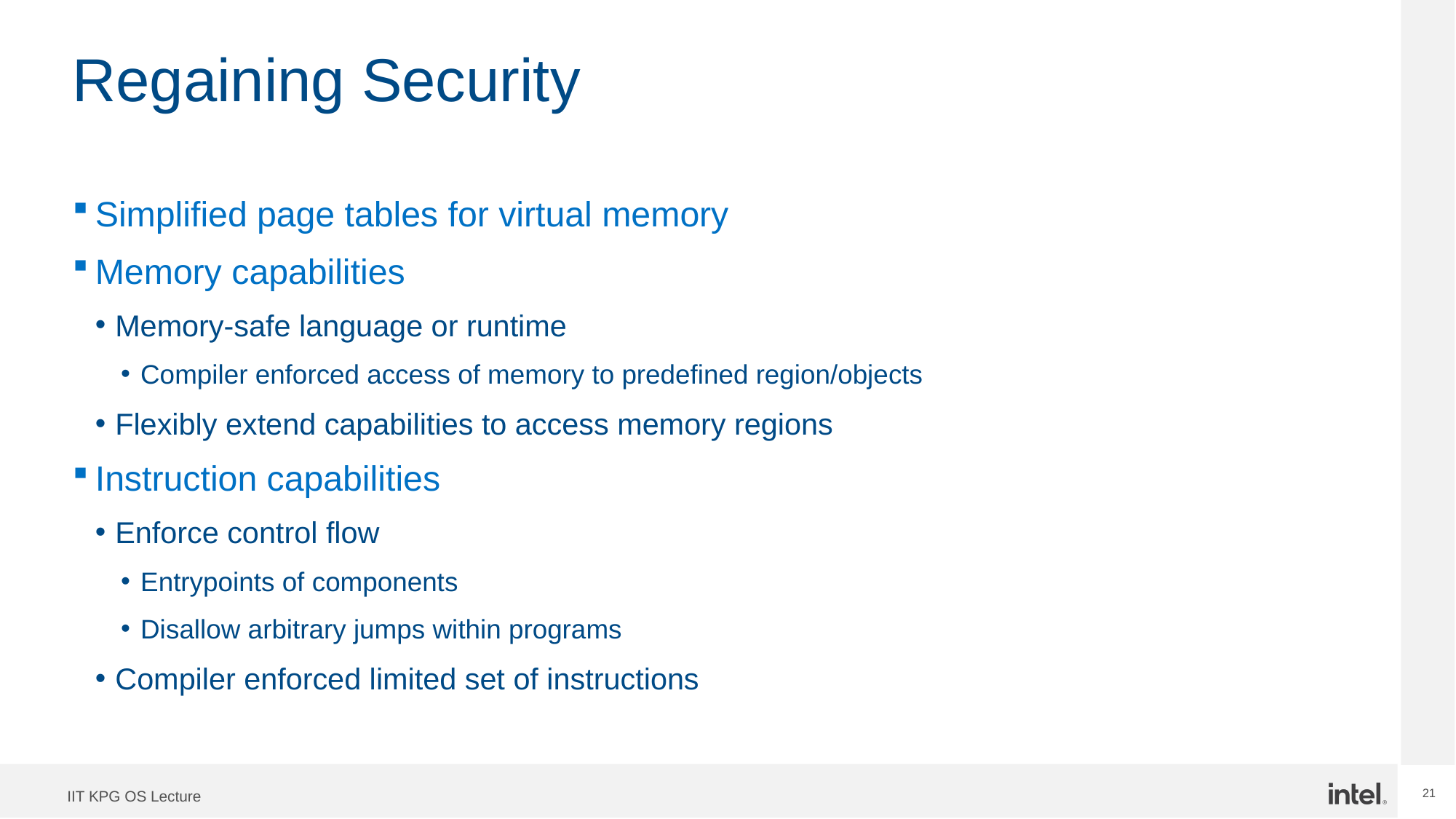

# Regaining Security
Simplified page tables for virtual memory
Memory capabilities
Memory-safe language or runtime
Compiler enforced access of memory to predefined region/objects
Flexibly extend capabilities to access memory regions
Instruction capabilities
Enforce control flow
Entrypoints of components
Disallow arbitrary jumps within programs
Compiler enforced limited set of instructions